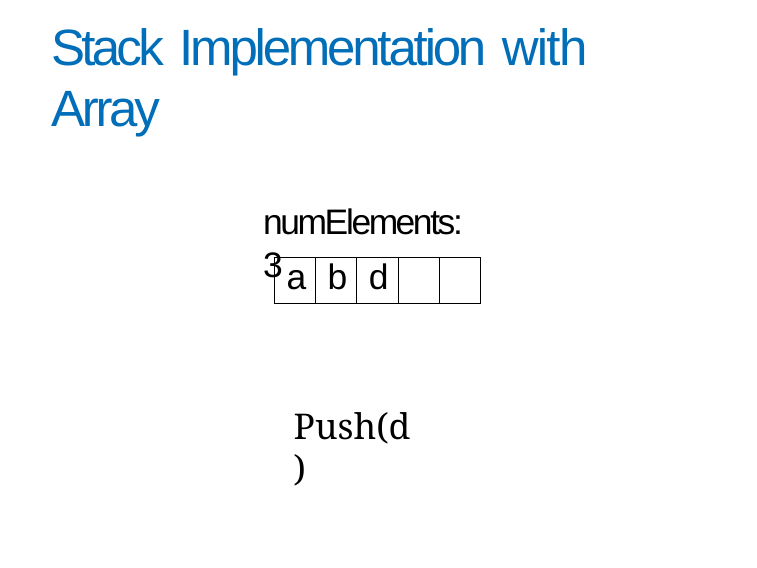

# Stack Implementation with Array
numElements: 3
| a | b | d |  |  |
| --- | --- | --- | --- | --- |
Push(d)